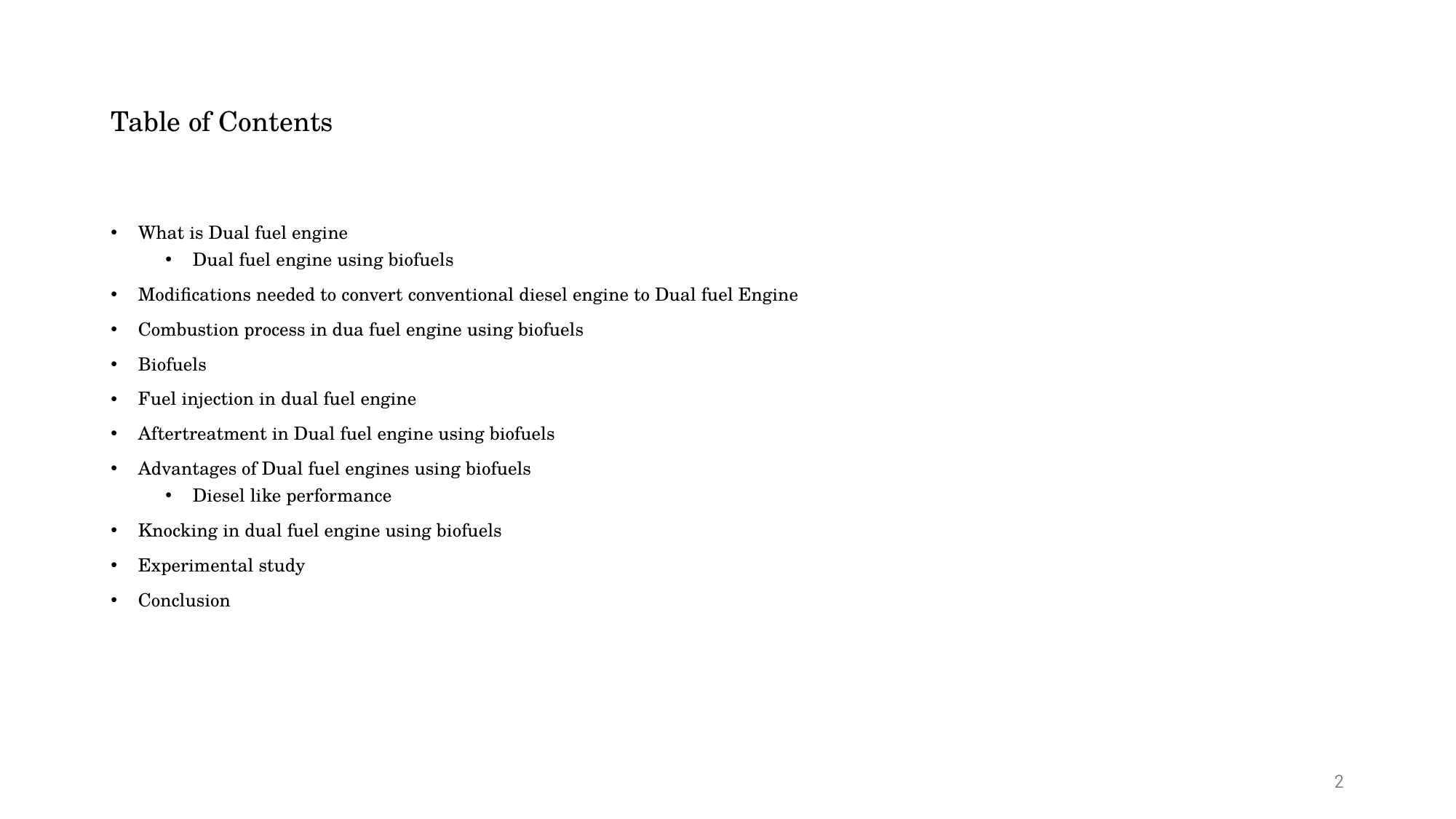

# Table of Contents
What is Dual fuel engine
Dual fuel engine using biofuels
Modifications needed to convert conventional diesel engine to Dual fuel Engine
Combustion process in dua fuel engine using biofuels
Biofuels
Fuel injection in dual fuel engine
Aftertreatment in Dual fuel engine using biofuels
Advantages of Dual fuel engines using biofuels
Diesel like performance
Knocking in dual fuel engine using biofuels
Experimental study
Conclusion

2